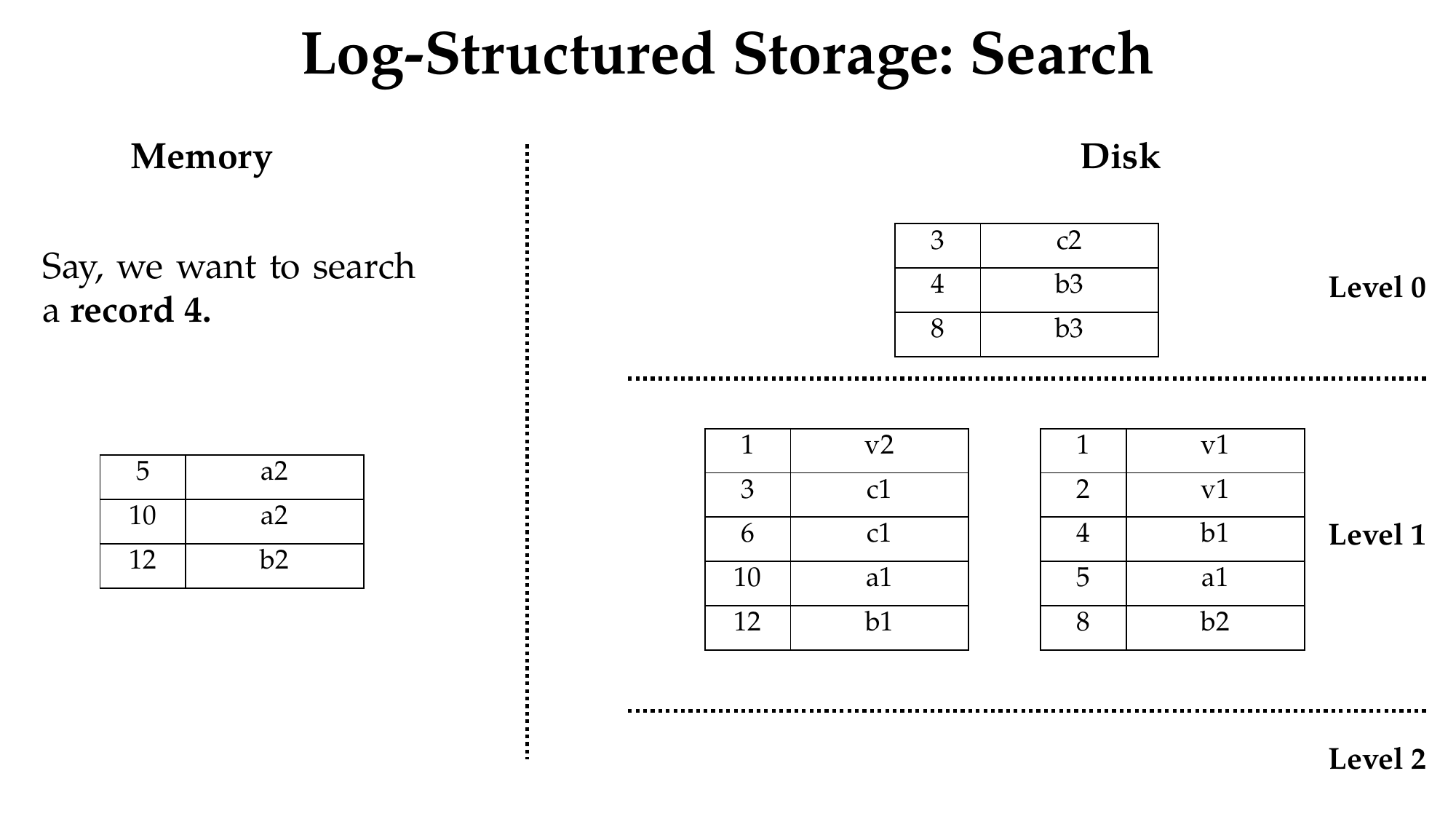

Log-Structured Storage: Search
Disk
Memory
| 3 | c2 |
| --- | --- |
| 4 | b3 |
| 8 | b3 |
Say, we want to search a record 4.
Level 0
| 1 | v2 |
| --- | --- |
| 3 | c1 |
| 6 | c1 |
| 10 | a1 |
| 12 | b1 |
| 1 | v1 |
| --- | --- |
| 2 | v1 |
| 4 | b1 |
| 5 | a1 |
| 8 | b2 |
| 5 | a2 |
| --- | --- |
| 10 | a2 |
| 12 | b2 |
Level 1
Level 2